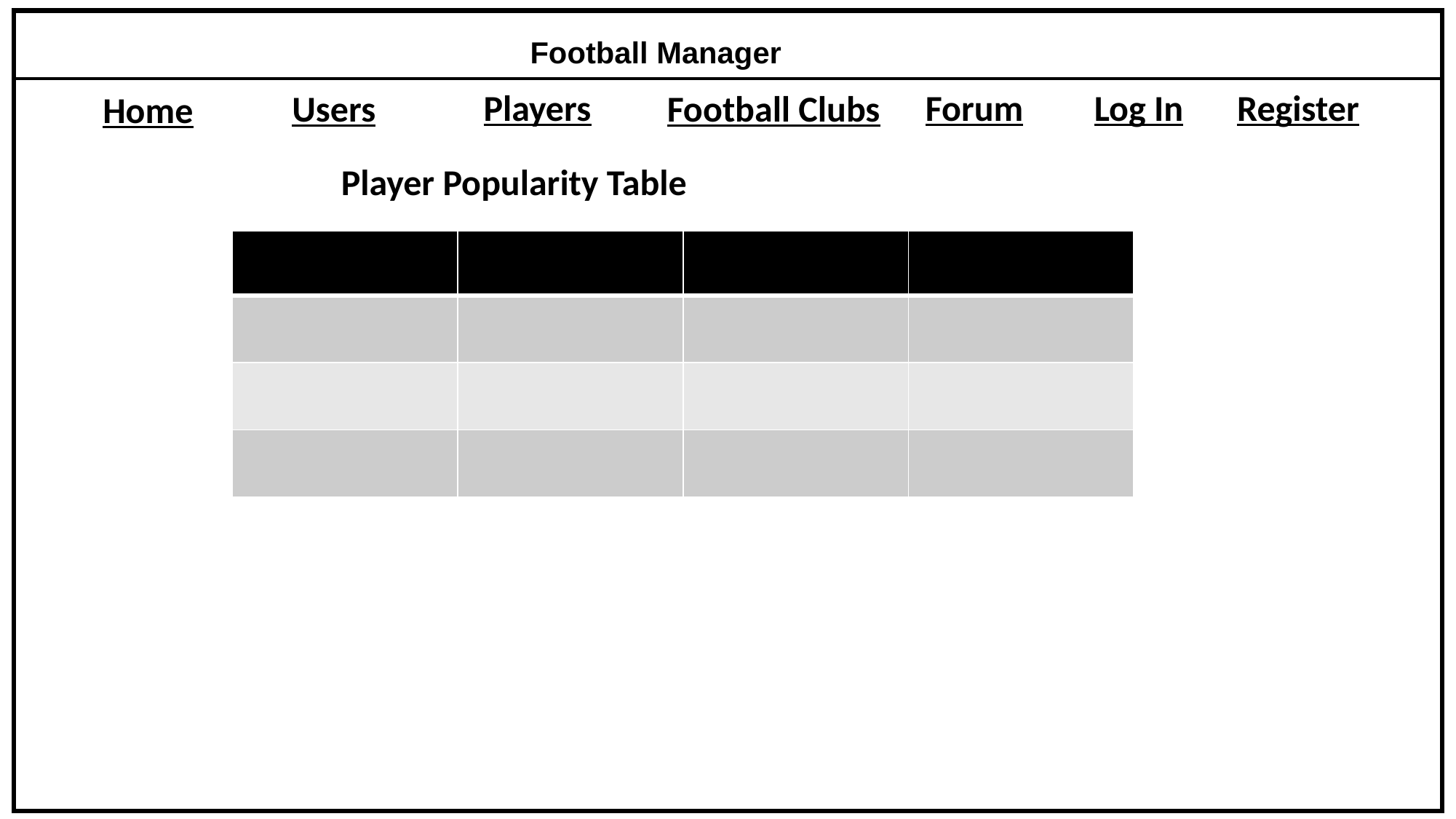

Football Manager
Players
Forum
Log In
Register
Football Clubs
Users
Home
Player Popularity Table
|  |  |  |  |
| --- | --- | --- | --- |
|  |  |  |  |
|  |  |  |  |
|  |  |  |  |